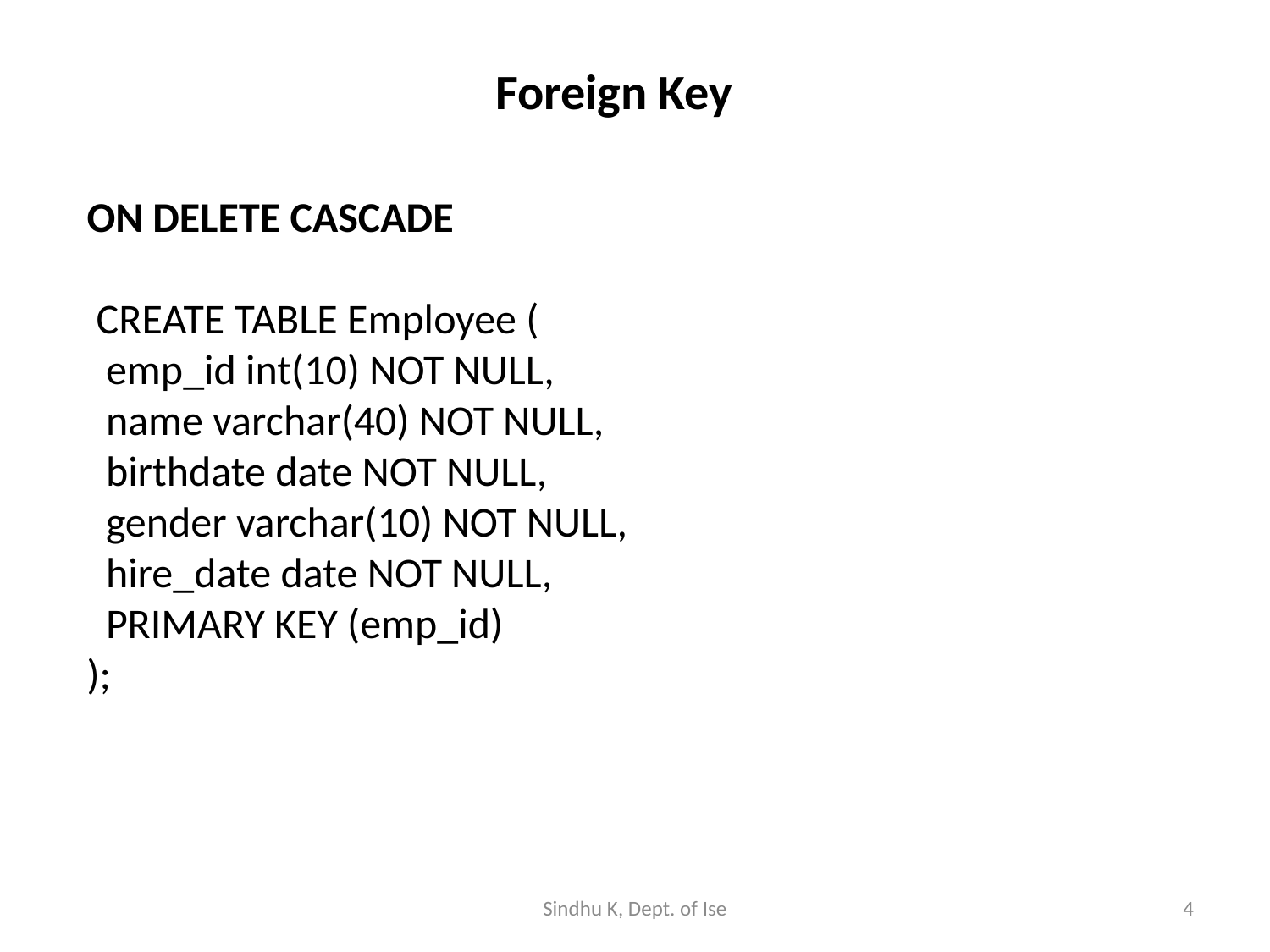

# Foreign Key

ON DELETE CASCADE

 CREATE TABLE Employee (
  emp_id int(10) NOT NULL,
  name varchar(40) NOT NULL,
  birthdate date NOT NULL,
  gender varchar(10) NOT NULL,
  hire_date date NOT NULL,
  PRIMARY KEY (emp_id)
);
Sindhu K, Dept. of Ise
4